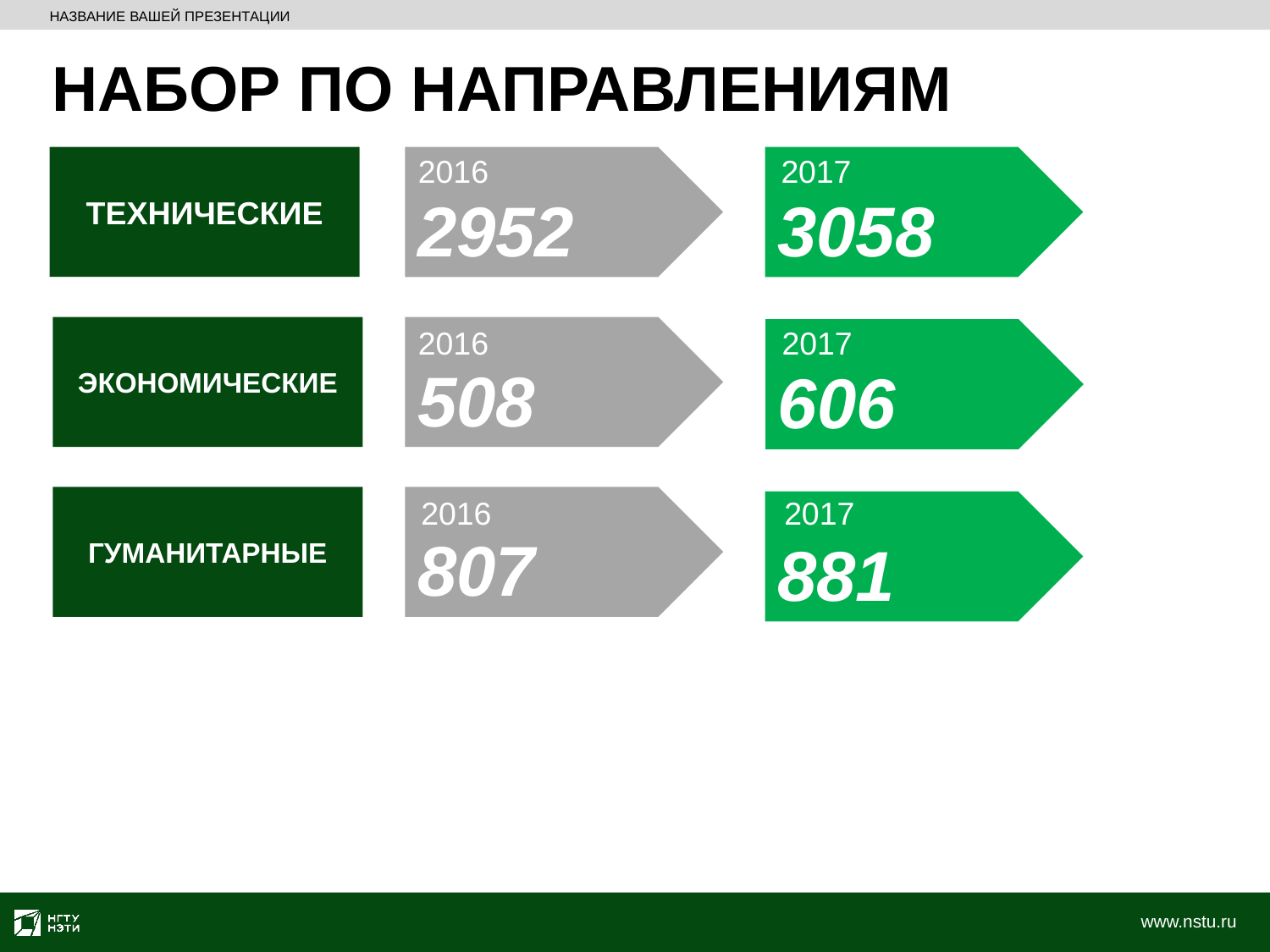

НАЗВАНИЕ ВАШЕЙ ПРЕЗЕНТАЦИИ
НАБОР ПО НАПРАВЛЕНИЯМ
2016
2017
ТЕХНИЧЕСКИЕ
2952
3058
ЭКОНОМИЧЕСКИЕ
508
2016
2017
606
ГУМАНИТАРНЫЕ
807
2016
2017
881